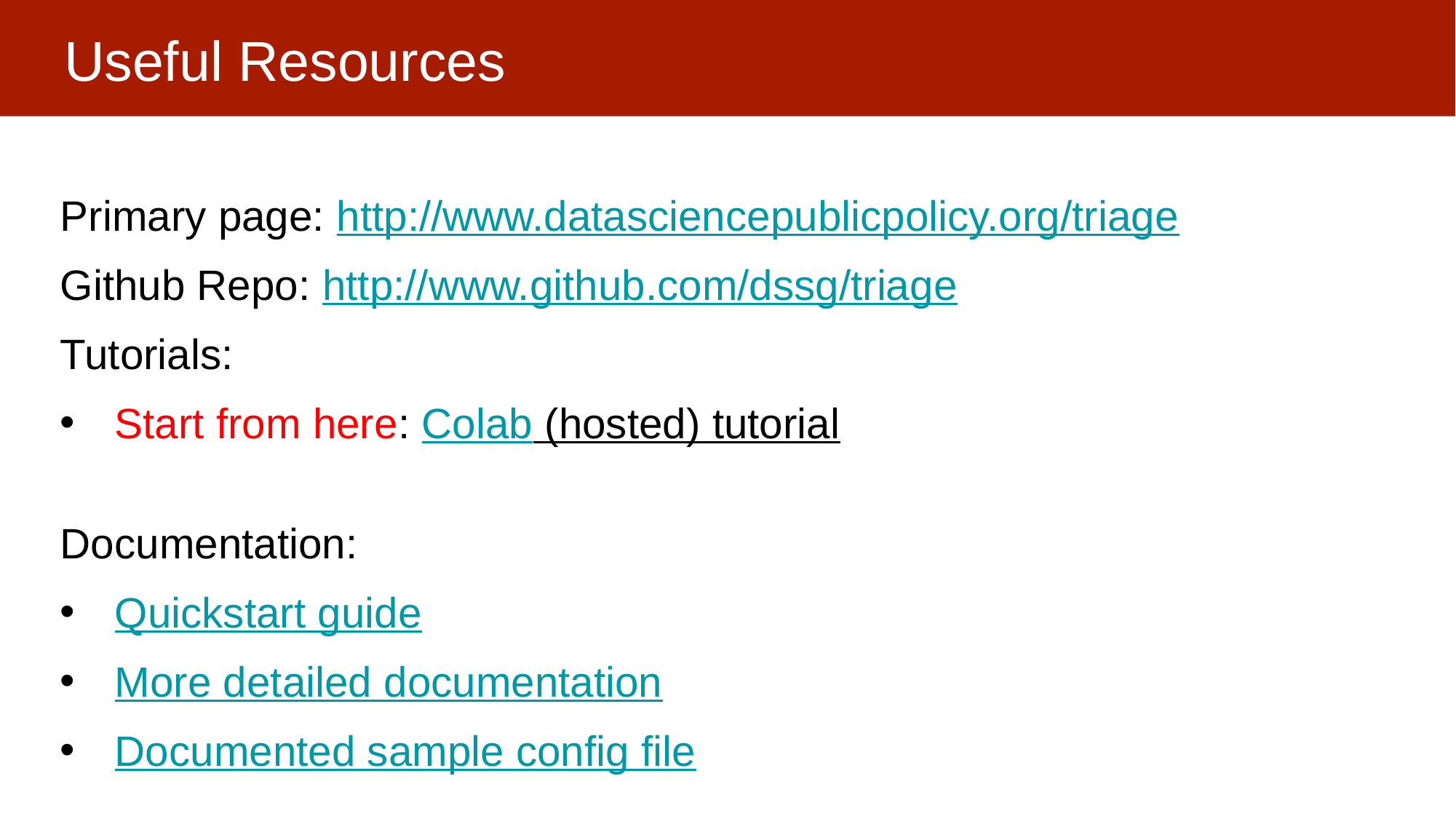

# Useful Resources
Primary page: http://www.datasciencepublicpolicy.org/triage
Github Repo: http://www.github.com/dssg/triage
Tutorials:
Start from here: Colab (hosted) tutorial
Documentation:
Quickstart guide
More detailed documentation
Documented sample config file